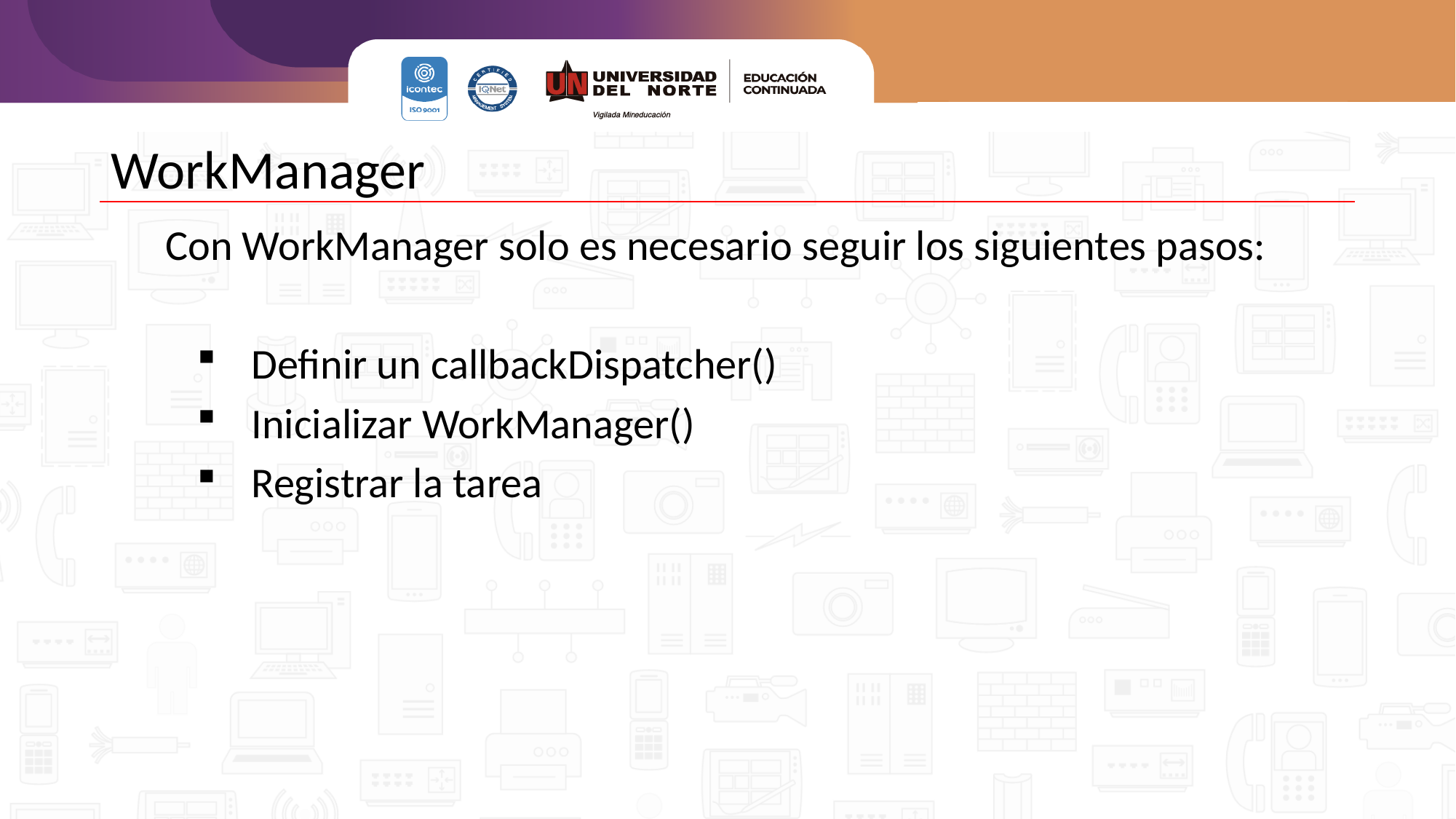

# WorkManager
Con WorkManager solo es necesario seguir los siguientes pasos:

Definir un callbackDispatcher()
Inicializar WorkManager()
Registrar la tarea